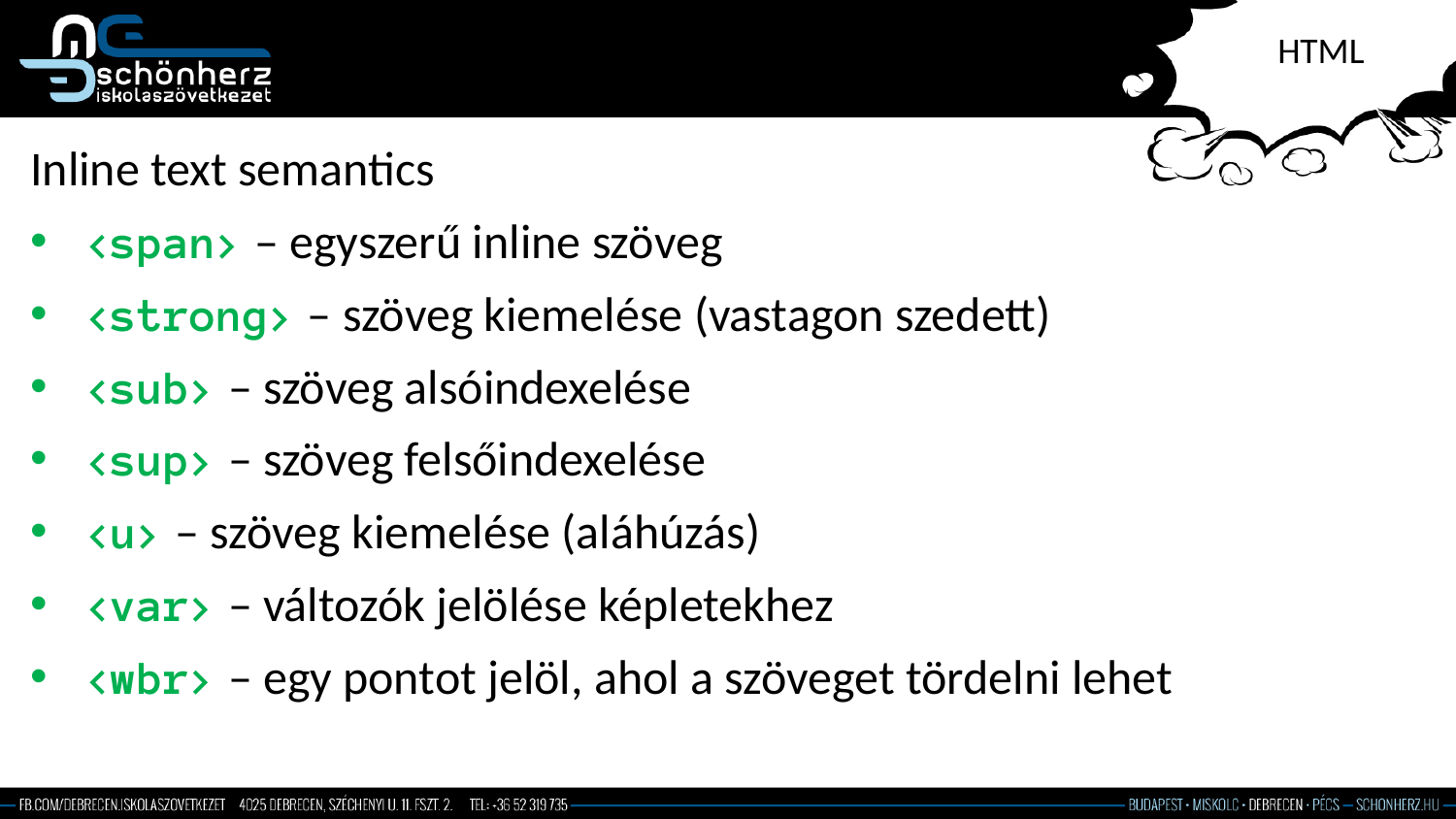

# HTML
Inline text semantics
<span> – egyszerű inline szöveg
<strong> – szöveg kiemelése (vastagon szedett)
<sub> – szöveg alsóindexelése
<sup> – szöveg felsőindexelése
<u> – szöveg kiemelése (aláhúzás)
<var> – változók jelölése képletekhez
<wbr> – egy pontot jelöl, ahol a szöveget tördelni lehet